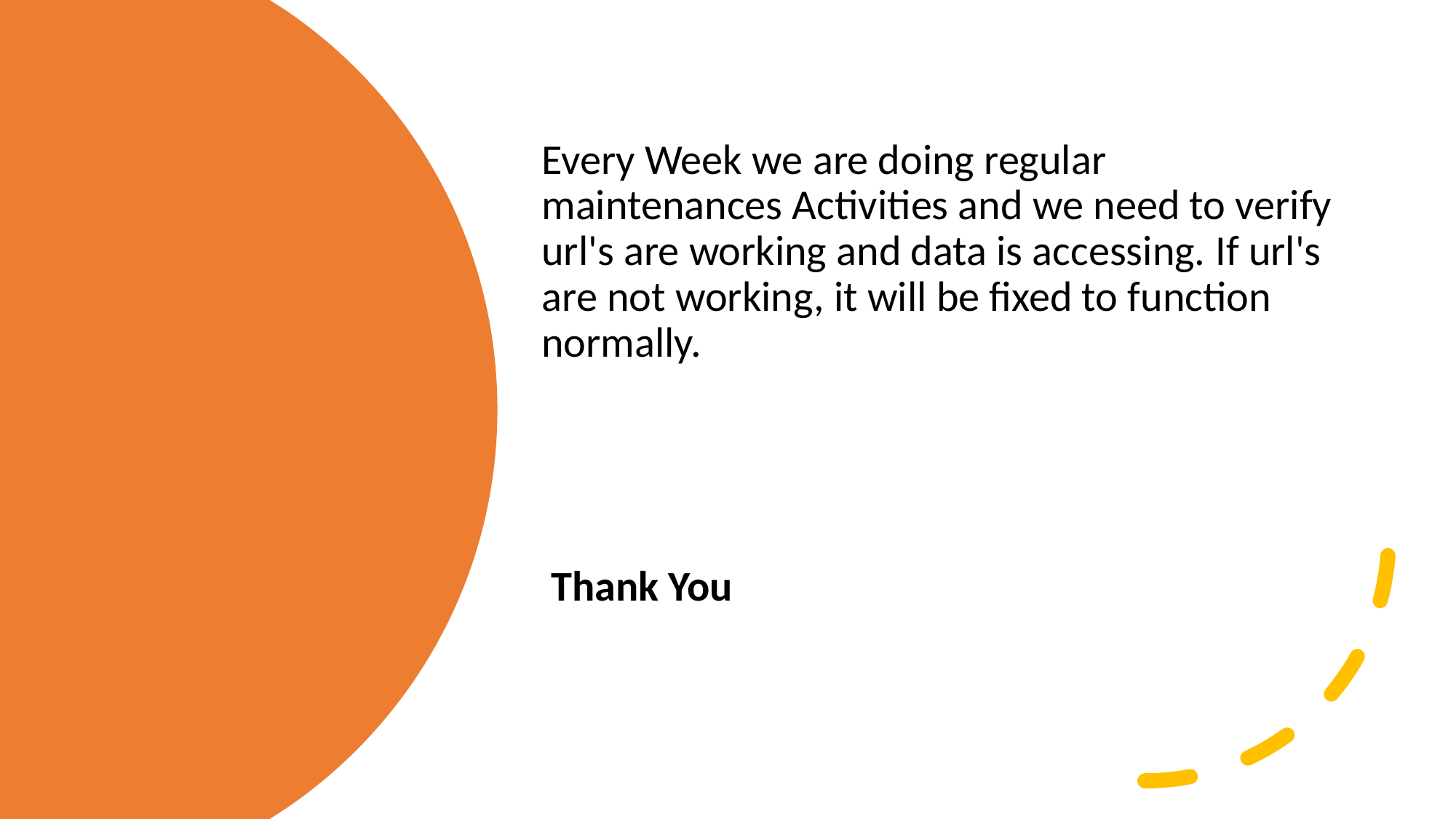

Every Week we are doing regular maintenances Activities and we need to verify url's are working and data is accessing. If url's are not working, it will be fixed to function normally.

 Thank You